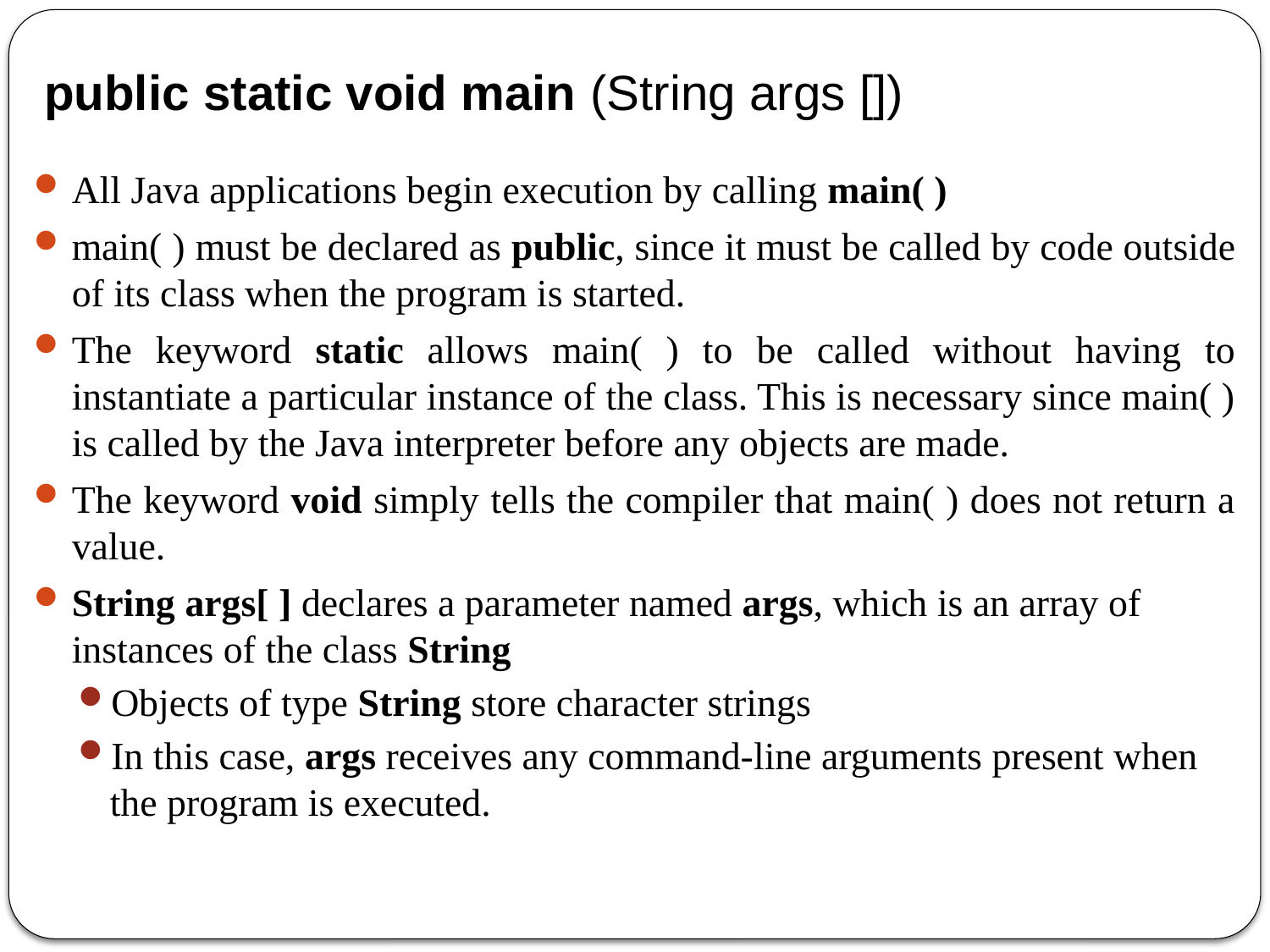

# public static void main (String args [])
All Java applications begin execution by calling main( )
main( ) must be declared as public, since it must be called by code outside of its class when the program is started.
The keyword static allows main( ) to be called without having to instantiate a particular instance of the class. This is necessary since main( ) is called by the Java interpreter before any objects are made.
The keyword void simply tells the compiler that main( ) does not return a value.
String args[ ] declares a parameter named args, which is an array of instances of the class String
Objects of type String store character strings
In this case, args receives any command-line arguments present when the program is executed.